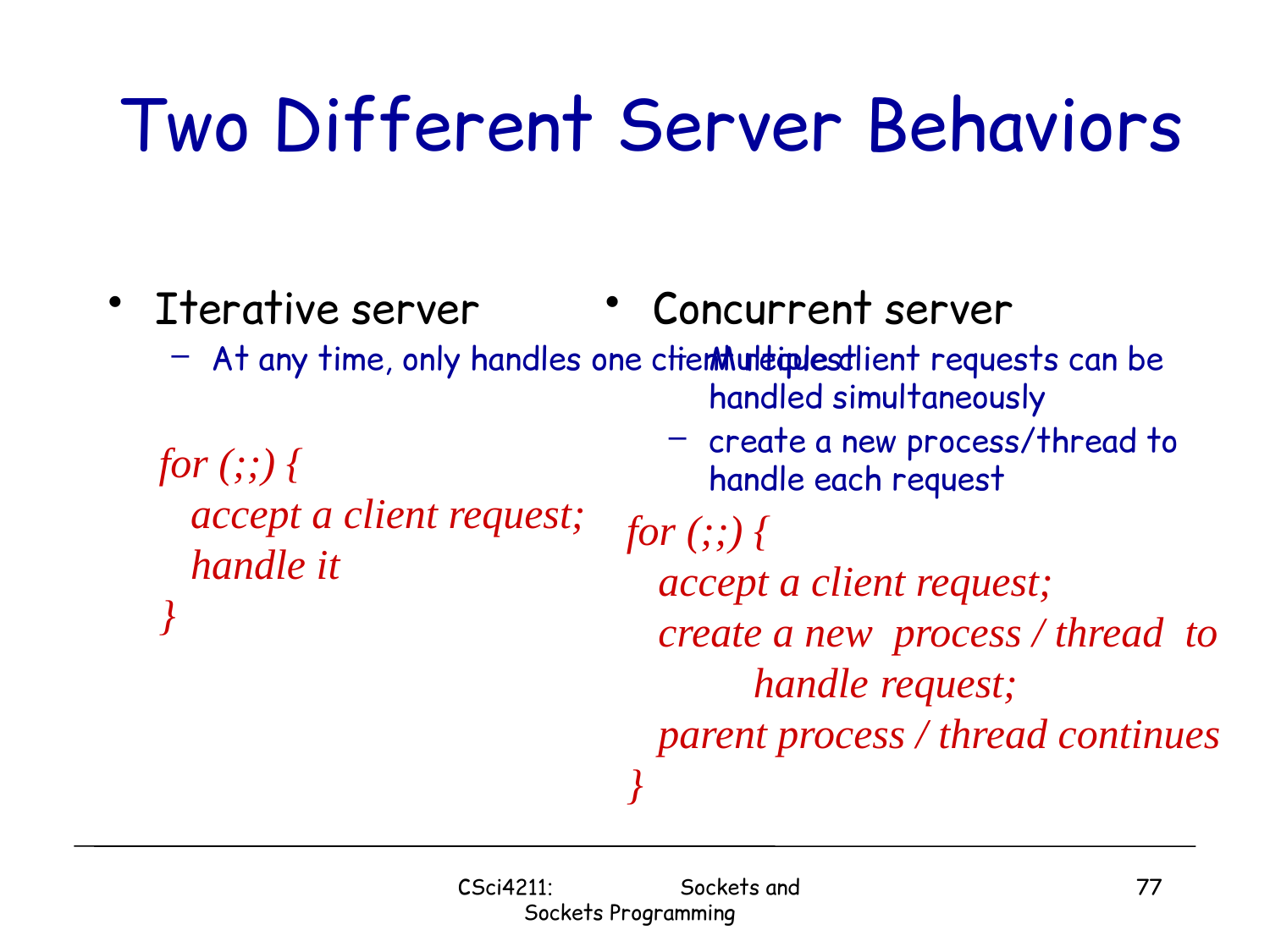

# Two Different Server Behaviors
Iterative server
At any time, only handles one client request
Concurrent server
Multiple client requests can be handled simultaneously
create a new process/thread to handle each request
for (;;) {
   accept a client request;
   handle it
}
for (;;) {
   accept a client request;
   create a new  process / thread  to 	handle 	request;
   parent process / thread continues
}
CSci4211:                    Sockets and Sockets Programming
77